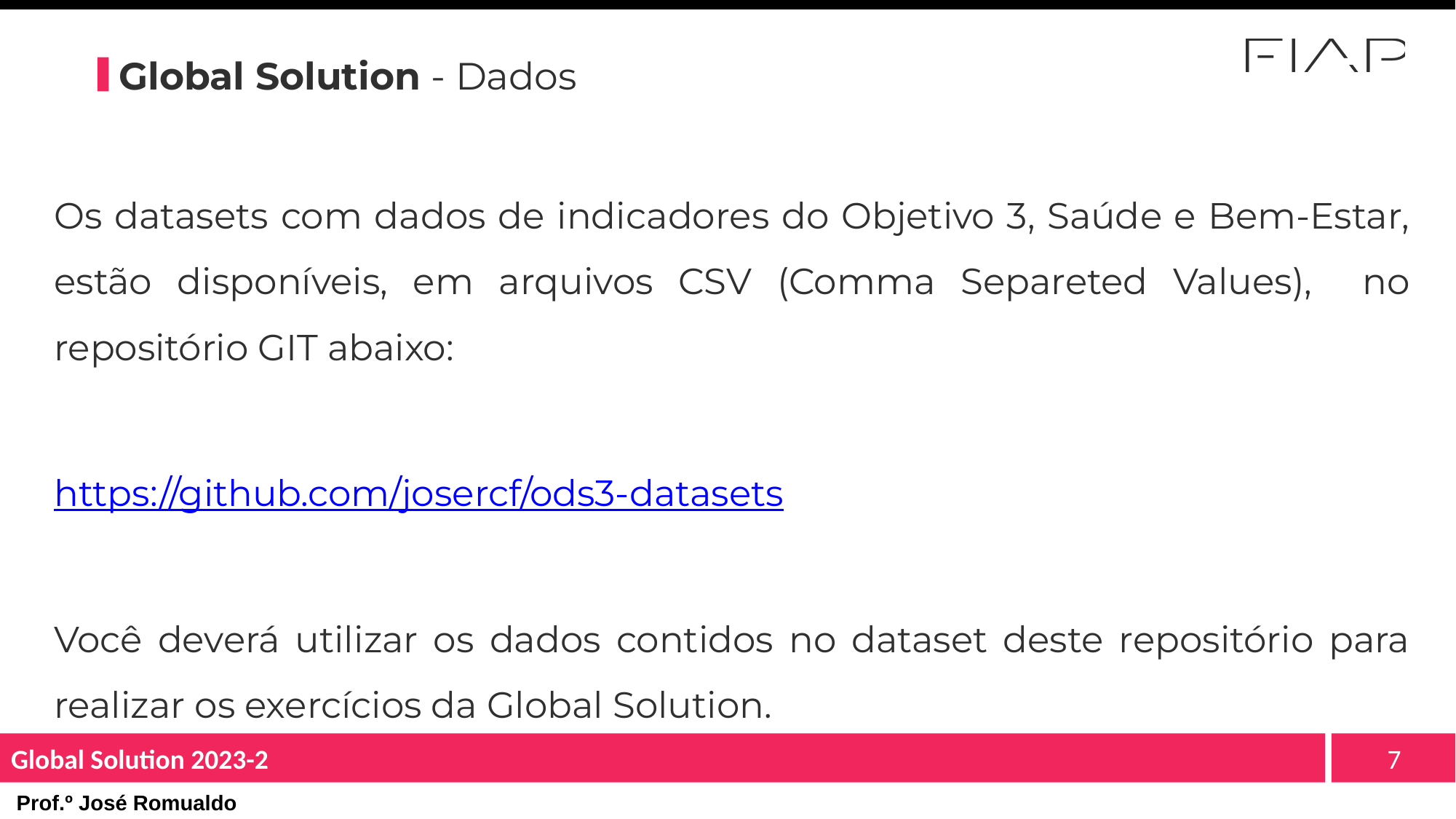

Global Solution - Dados
Os datasets com dados de indicadores do Objetivo 3, Saúde e Bem-Estar, estão disponíveis, em arquivos CSV (Comma Separeted Values),  no repositório GIT abaixo:

https://github.com/josercf/ods3-datasets

Você deverá utilizar os dados contidos no dataset deste repositório para realizar os exercícios da Global Solution.